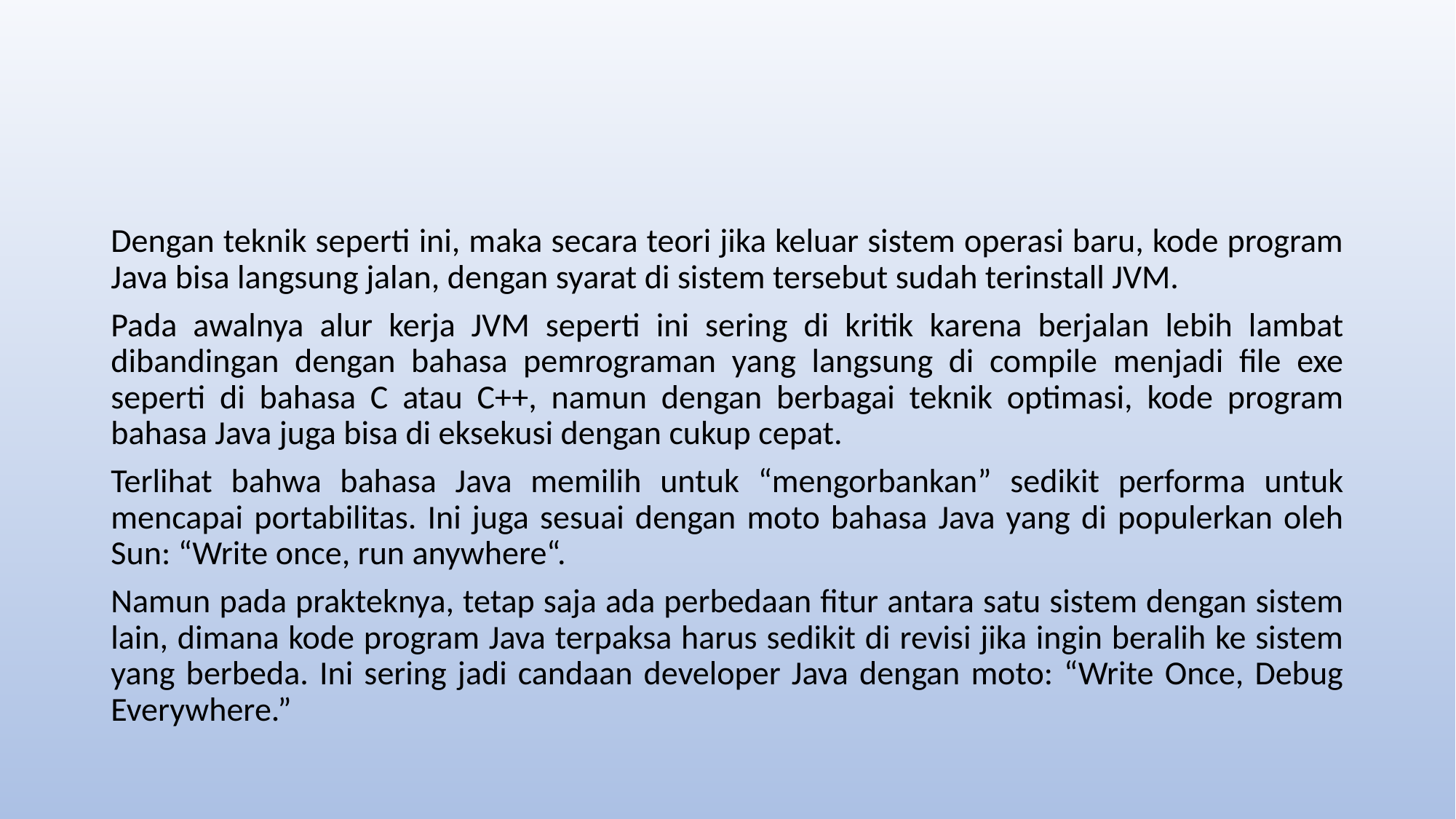

#
Dengan teknik seperti ini, maka secara teori jika keluar sistem operasi baru, kode program Java bisa langsung jalan, dengan syarat di sistem tersebut sudah terinstall JVM.
Pada awalnya alur kerja JVM seperti ini sering di kritik karena berjalan lebih lambat dibandingan dengan bahasa pemrograman yang langsung di compile menjadi file exe seperti di bahasa C atau C++, namun dengan berbagai teknik optimasi, kode program bahasa Java juga bisa di eksekusi dengan cukup cepat.
Terlihat bahwa bahasa Java memilih untuk “mengorbankan” sedikit performa untuk mencapai portabilitas. Ini juga sesuai dengan moto bahasa Java yang di populerkan oleh Sun: “Write once, run anywhere“.
Namun pada prakteknya, tetap saja ada perbedaan fitur antara satu sistem dengan sistem lain, dimana kode program Java terpaksa harus sedikit di revisi jika ingin beralih ke sistem yang berbeda. Ini sering jadi candaan developer Java dengan moto: “Write Once, Debug Everywhere.”